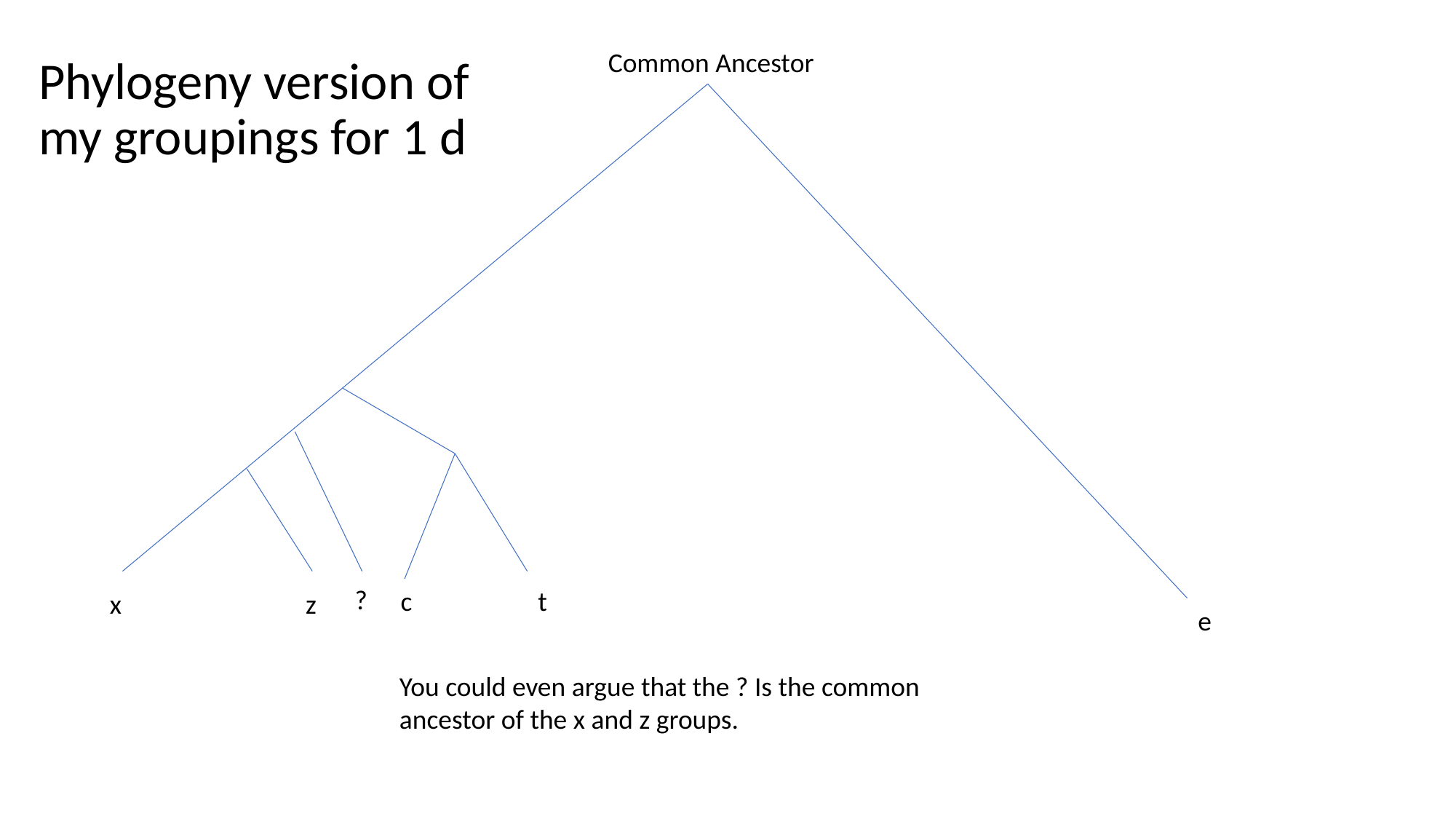

# Phylogeny version of my groupings for 1 d
Common Ancestor
?
c
t
x
z
e
You could even argue that the ? Is the common ancestor of the x and z groups.